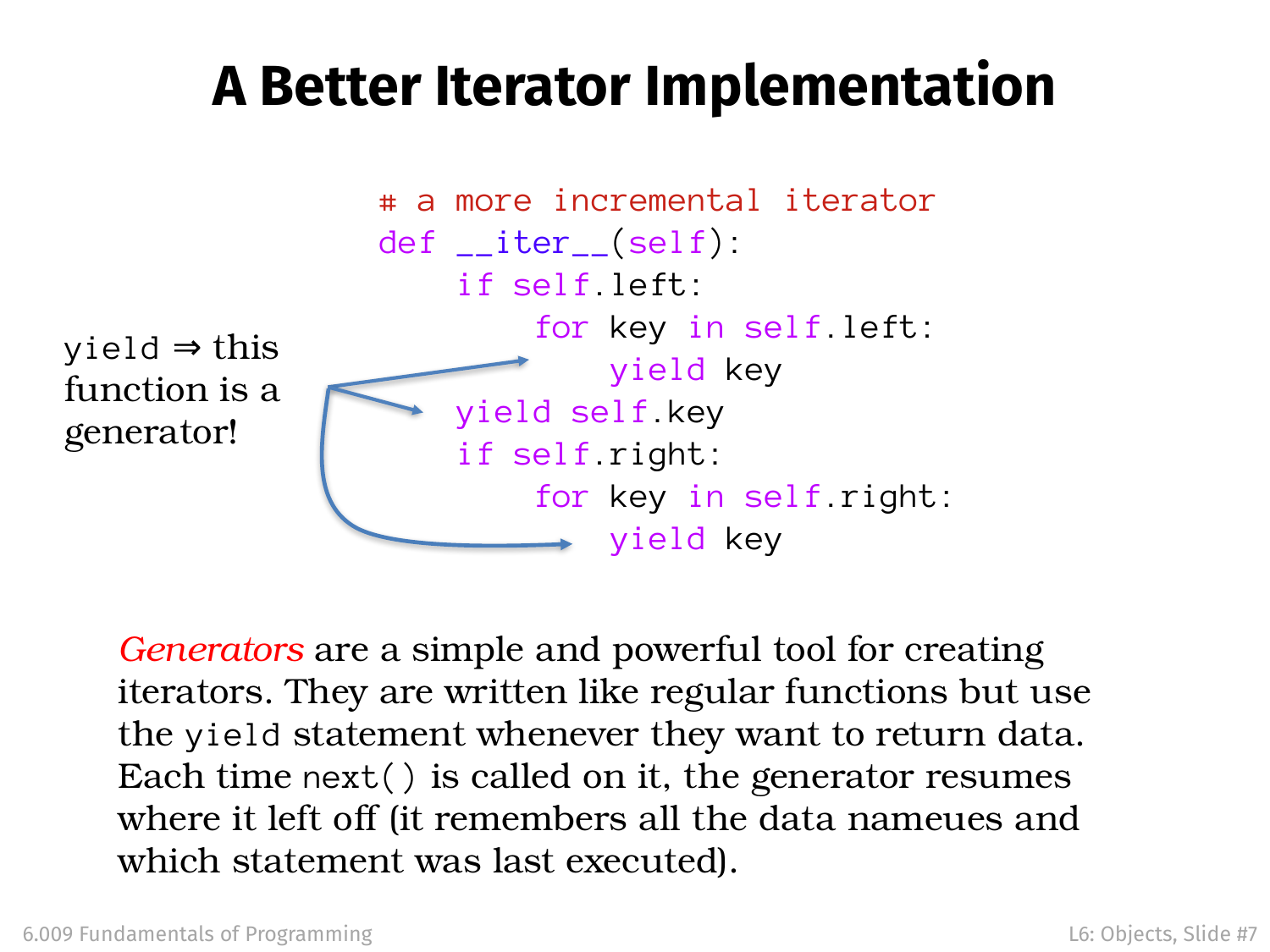

# A Better Iterator Implementation
    # a more incremental iterator
    def __iter__(self):
        if self.left:
            for key in self.left:
                yield key
        yield self.key
        if self.right:
            for key in self.right:
                yield key
yield ⇒ this function is a generator!

Generators are a simple and powerful tool for creating iterators. They are written like regular functions but use the yield statement whenever they want to return data. Each time next() is called on it, the generator resumes where it left off (it remembers all the data nameues and which statement was last executed).